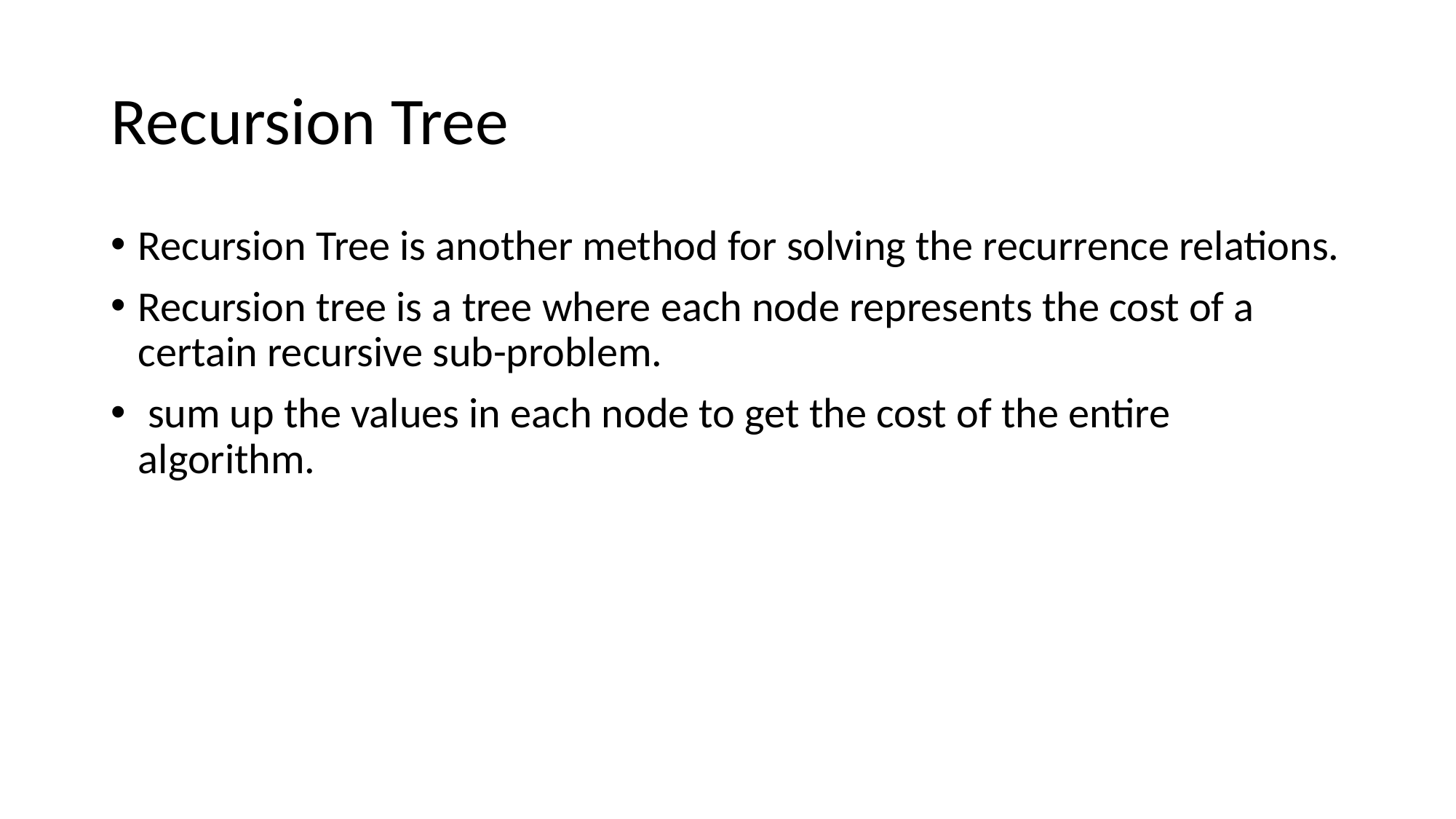

# Recursion Tree
Recursion Tree is another method for solving the recurrence relations.
Recursion tree is a tree where each node represents the cost of a certain recursive sub-problem.
 sum up the values in each node to get the cost of the entire algorithm.